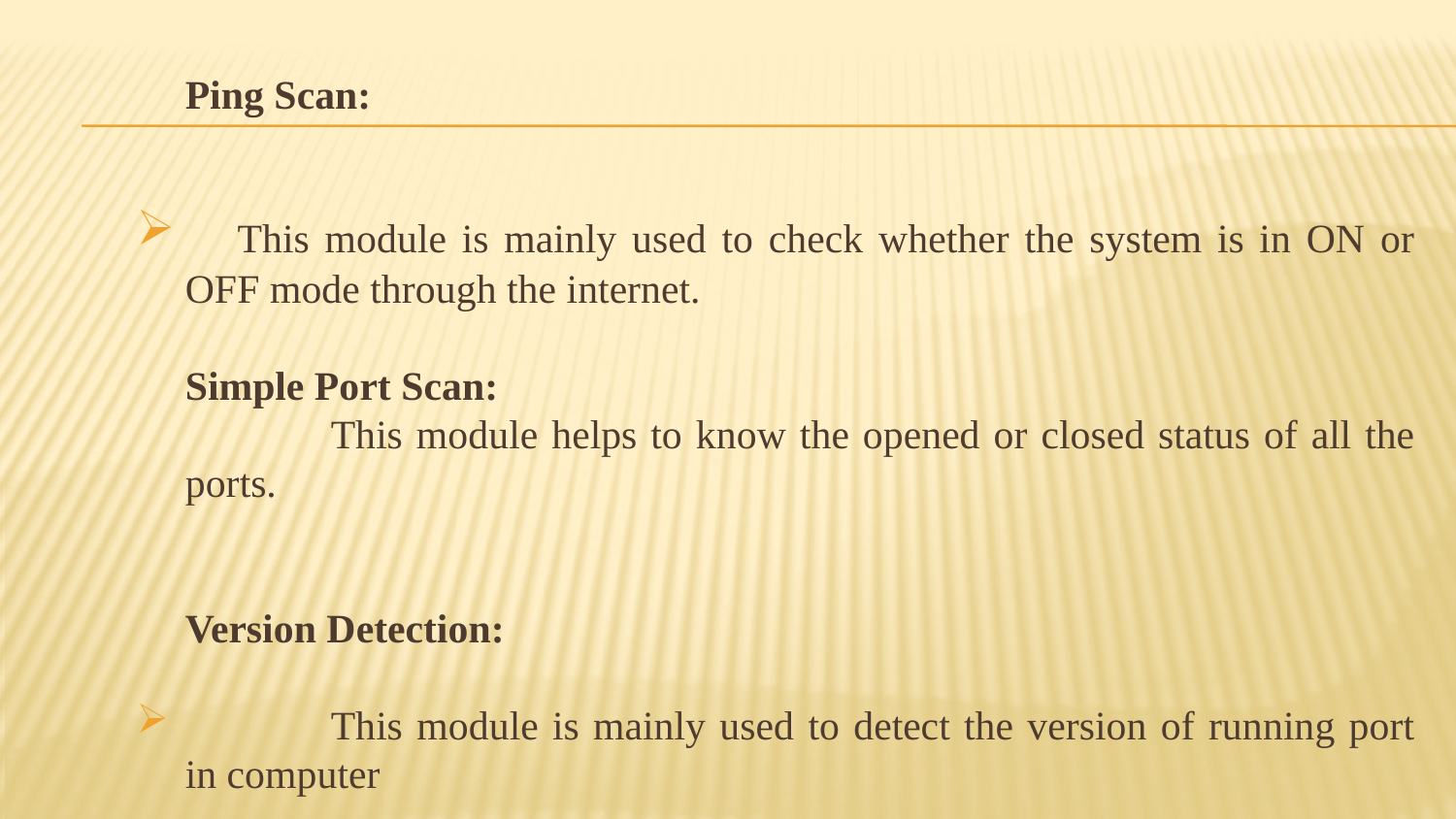

# Ping Scan:

   This module is mainly used to check whether the system is in ON or OFF mode through the internet.

Simple Port Scan:
	This module helps to know the opened or closed status of all the ports.

Version Detection:

	This module is mainly used to detect the version of running port in computer